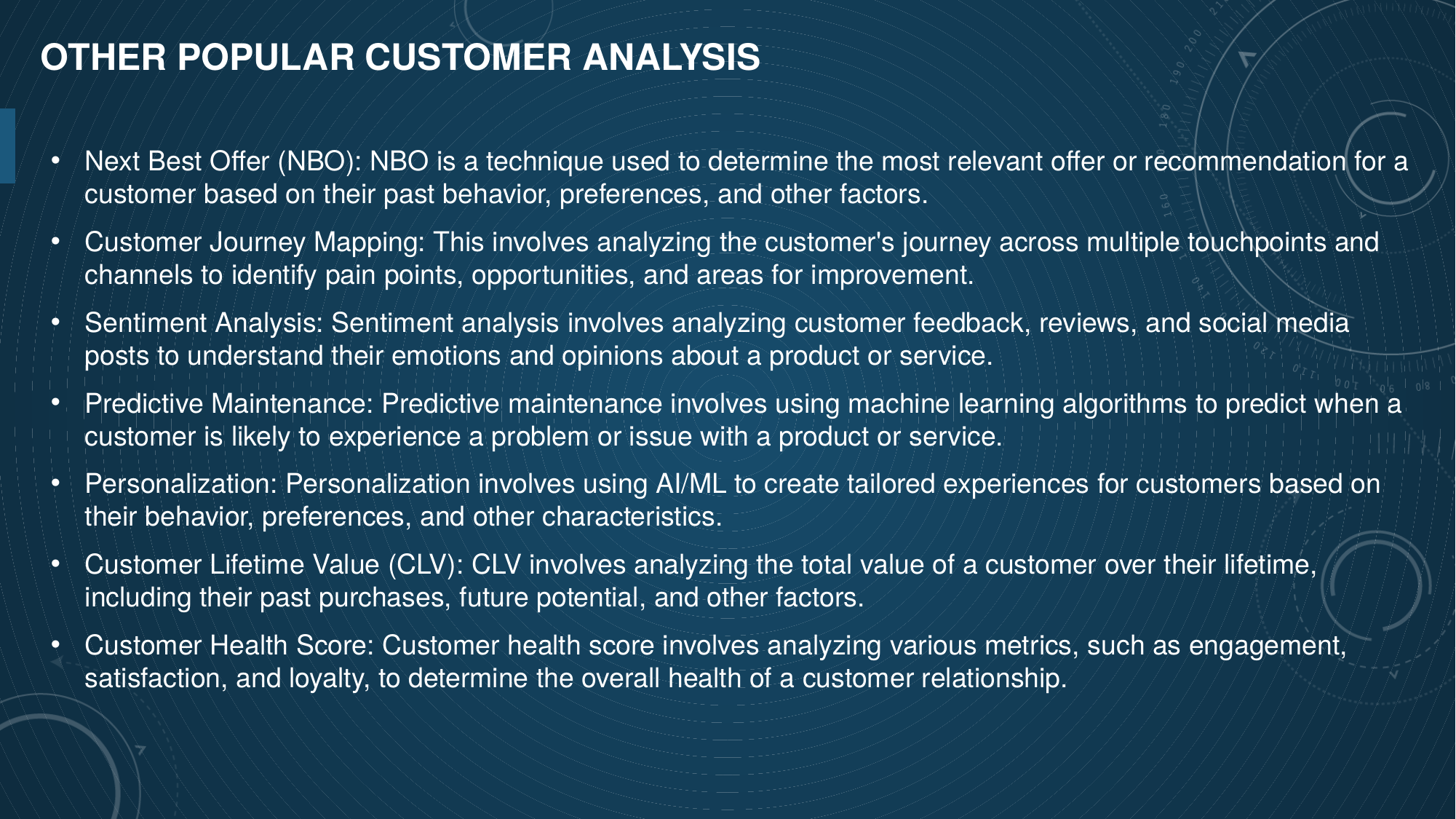

# Other popular customer analysis
Next Best Offer (NBO): NBO is a technique used to determine the most relevant offer or recommendation for a customer based on their past behavior, preferences, and other factors.
Customer Journey Mapping: This involves analyzing the customer's journey across multiple touchpoints and channels to identify pain points, opportunities, and areas for improvement.
Sentiment Analysis: Sentiment analysis involves analyzing customer feedback, reviews, and social media posts to understand their emotions and opinions about a product or service.
Predictive Maintenance: Predictive maintenance involves using machine learning algorithms to predict when a customer is likely to experience a problem or issue with a product or service.
Personalization: Personalization involves using AI/ML to create tailored experiences for customers based on their behavior, preferences, and other characteristics.
Customer Lifetime Value (CLV): CLV involves analyzing the total value of a customer over their lifetime, including their past purchases, future potential, and other factors.
Customer Health Score: Customer health score involves analyzing various metrics, such as engagement, satisfaction, and loyalty, to determine the overall health of a customer relationship.